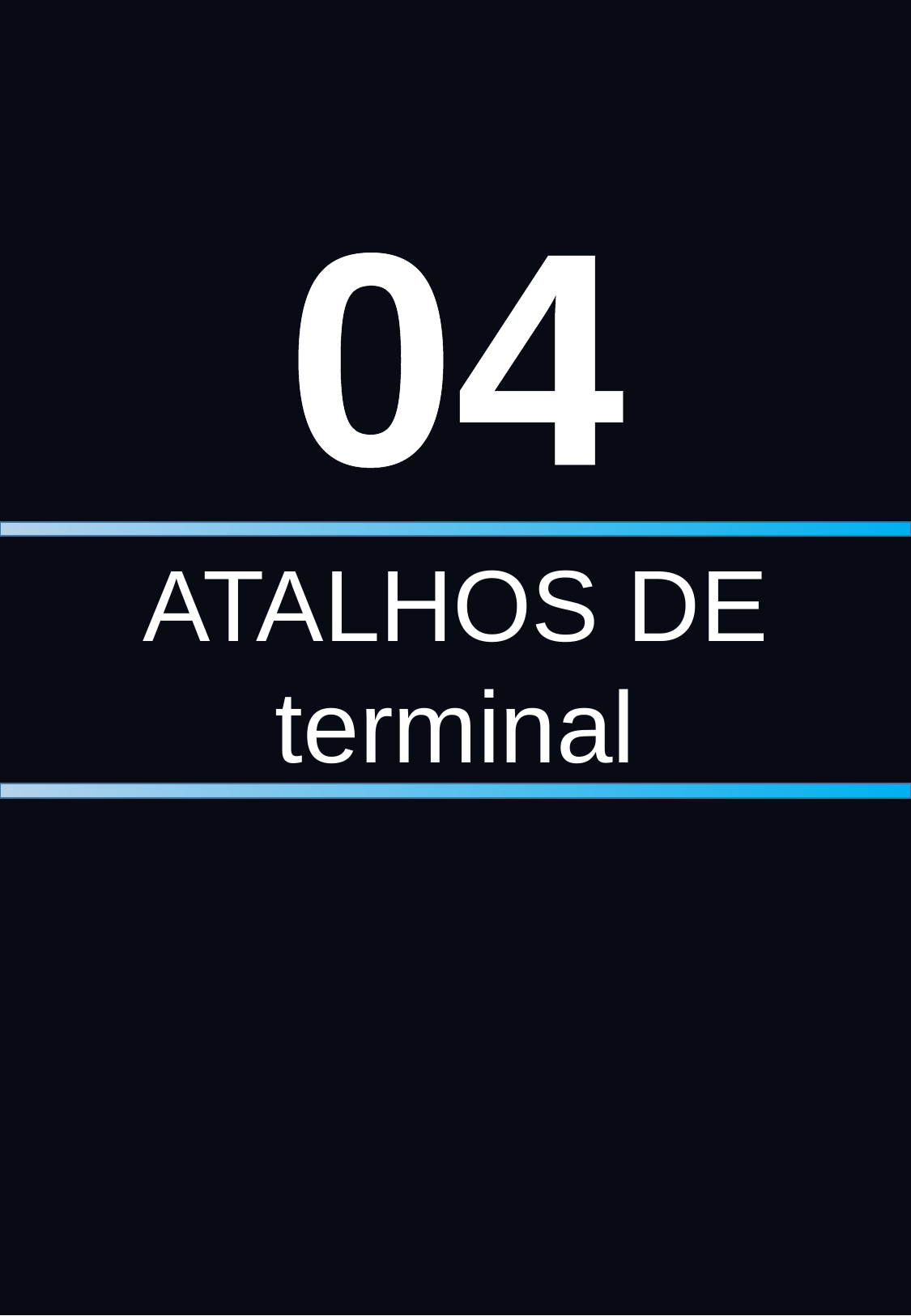

04

ATALHOS DE terminal

FEITO POR - GABRIEL T. SUZANO
9